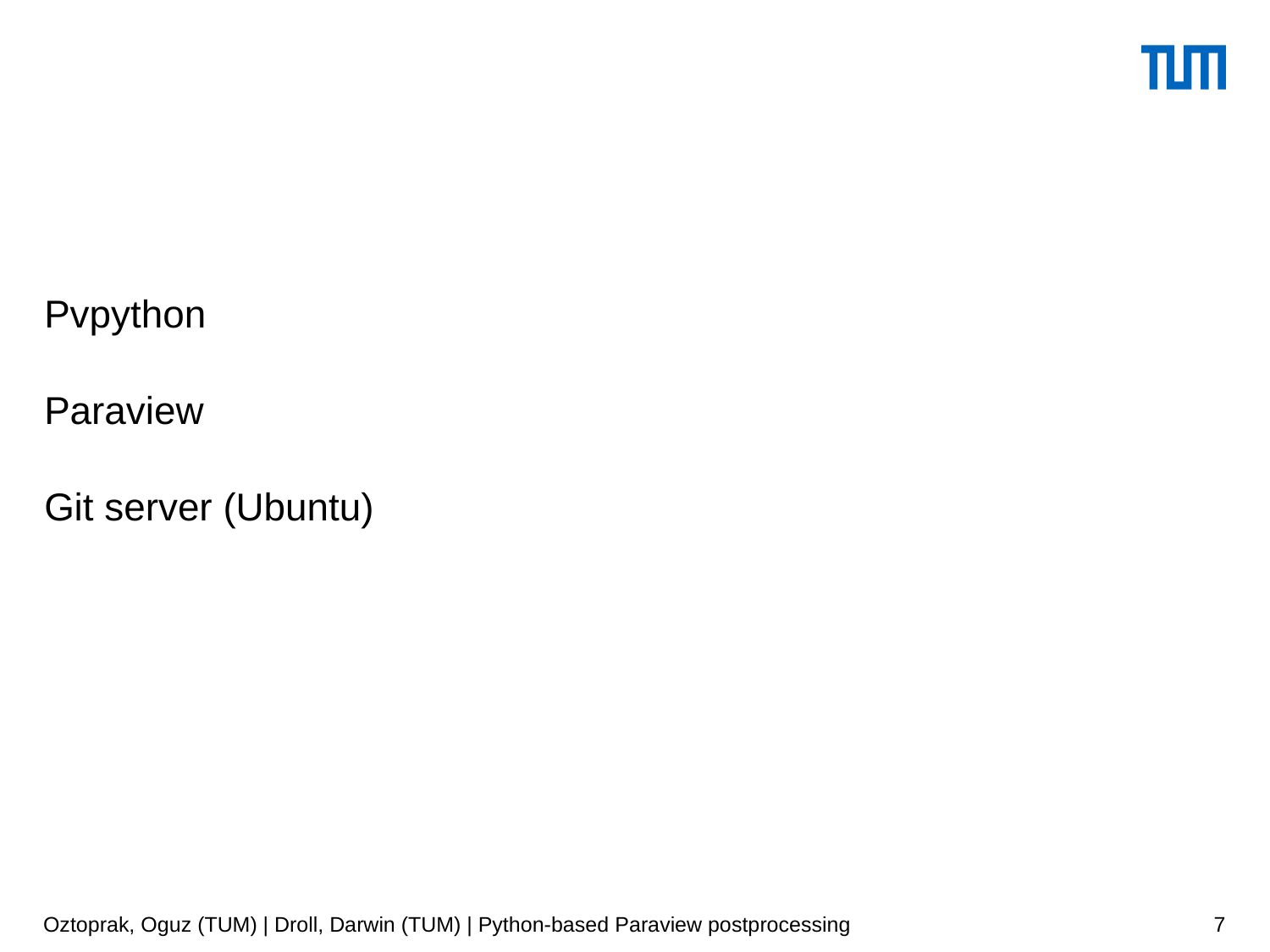

Strategy

Pvpython

Paraview

Git server (Ubuntu)

Oztoprak, Oguz (TUM) | Droll, Darwin (TUM) | Python-based Paraview postprocessing
7